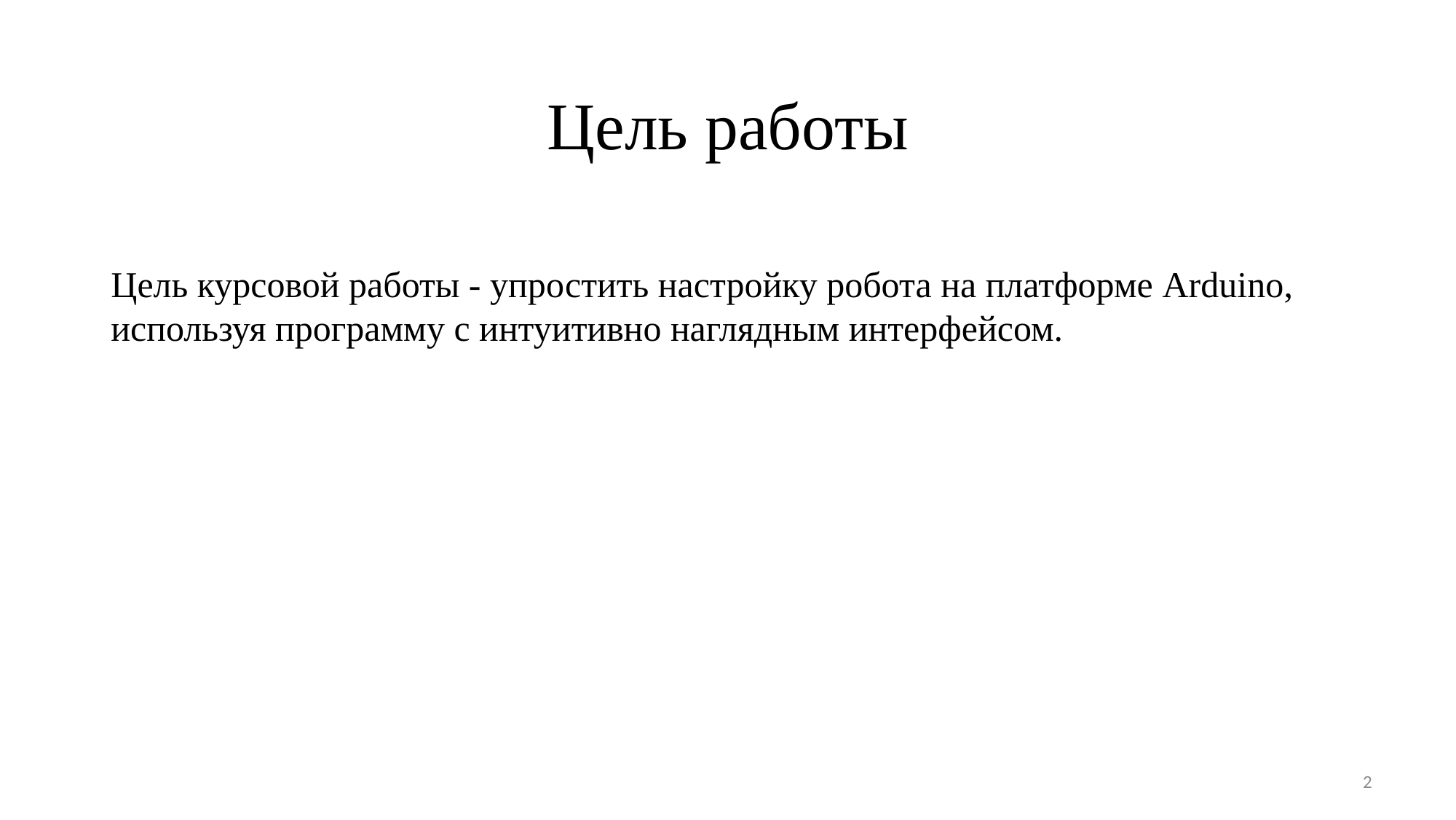

# Цель работы
Цель курсовой работы - упростить настройку робота на платформе Arduino, используя программу с интуитивно наглядным интерфейсом.
2